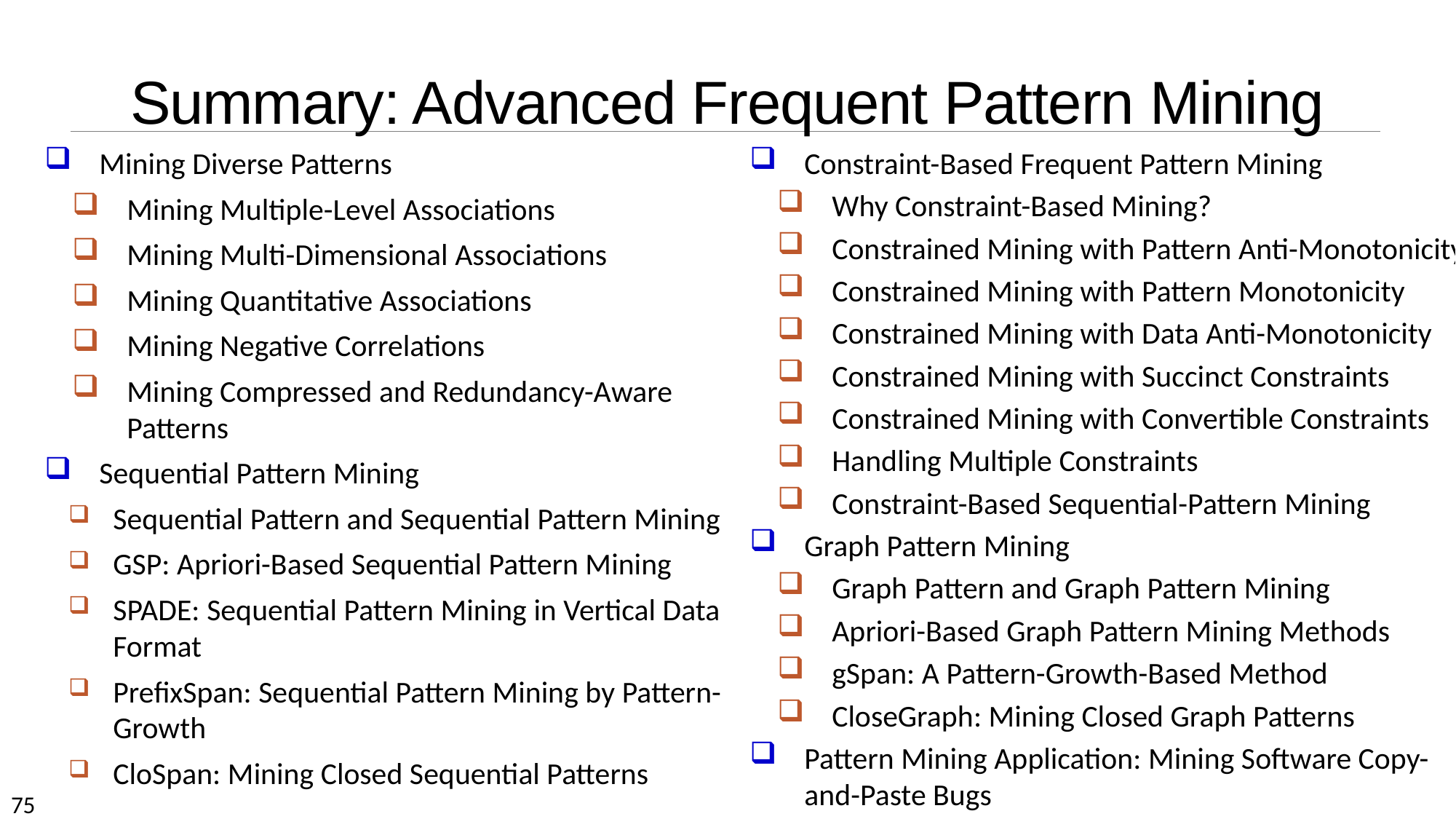

# Summary: Advanced Frequent Pattern Mining
Mining Diverse Patterns
Mining Multiple-Level Associations
Mining Multi-Dimensional Associations
Mining Quantitative Associations
Mining Negative Correlations
Mining Compressed and Redundancy-Aware Patterns
Sequential Pattern Mining
Sequential Pattern and Sequential Pattern Mining
GSP: Apriori-Based Sequential Pattern Mining
SPADE: Sequential Pattern Mining in Vertical Data Format
PrefixSpan: Sequential Pattern Mining by Pattern-Growth
CloSpan: Mining Closed Sequential Patterns
Constraint-Based Frequent Pattern Mining
Why Constraint-Based Mining?
Constrained Mining with Pattern Anti-Monotonicity
Constrained Mining with Pattern Monotonicity
Constrained Mining with Data Anti-Monotonicity
Constrained Mining with Succinct Constraints
Constrained Mining with Convertible Constraints
Handling Multiple Constraints
Constraint-Based Sequential-Pattern Mining
Graph Pattern Mining
Graph Pattern and Graph Pattern Mining
Apriori-Based Graph Pattern Mining Methods
gSpan: A Pattern-Growth-Based Method
CloseGraph: Mining Closed Graph Patterns
Pattern Mining Application: Mining Software Copy-and-Paste Bugs